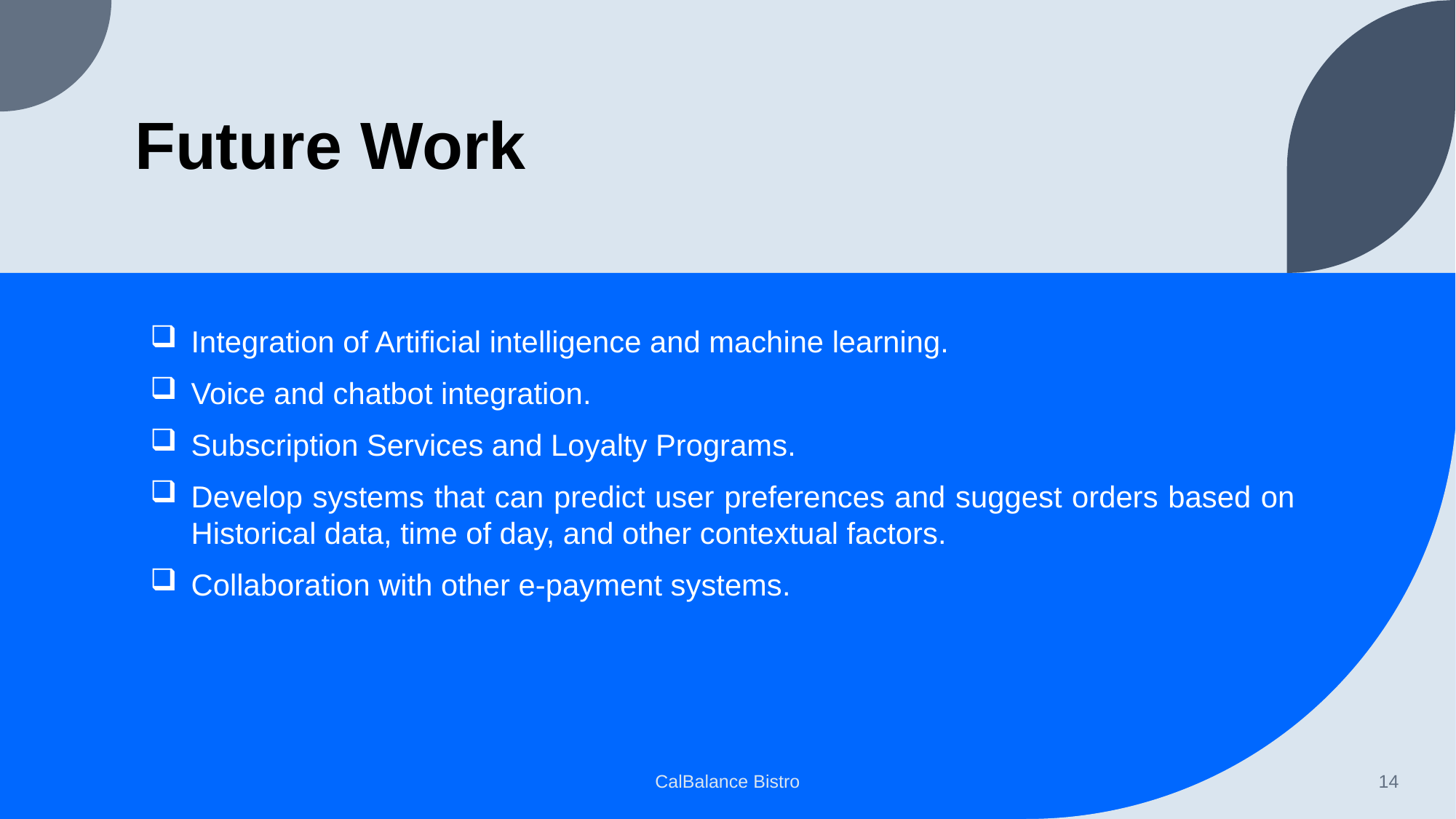

# Future Work
Integration of Artificial intelligence and machine learning.
Voice and chatbot integration.
Subscription Services and Loyalty Programs.
Develop systems that can predict user preferences and suggest orders based on Historical data, time of day, and other contextual factors.
Collaboration with other e-payment systems.
CalBalance Bistro
14